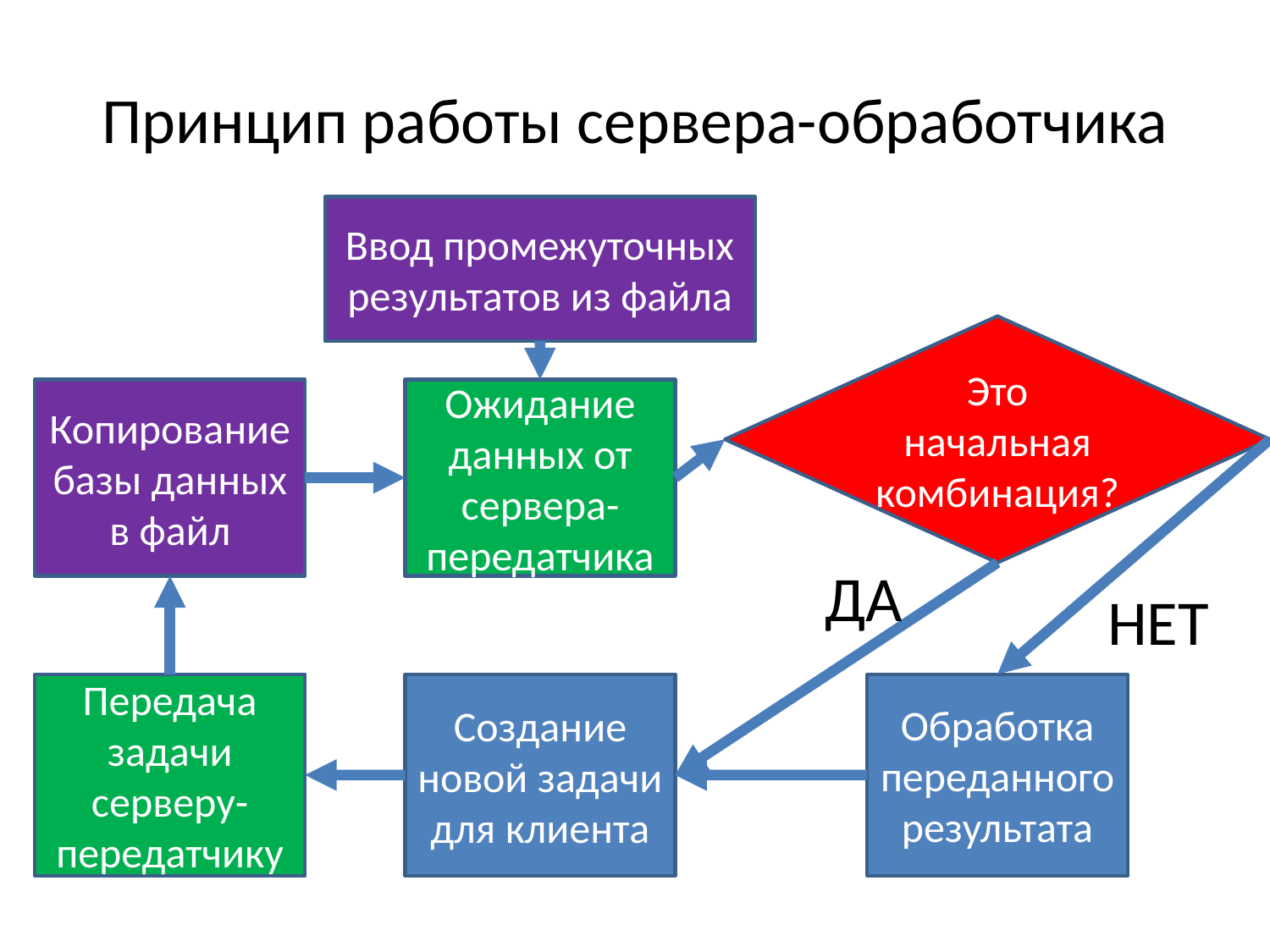

# Принцип работы сервера-обработчика
Ввод промежуточных результатов из файла
Это начальная комбинация?
Копирование базы данных в файл
Ожидание данных от сервера-передатчика
ДА
НЕТ
Передача задачи серверу-передатчику
Обработка переданного результата
Создание новой задачи для клиента